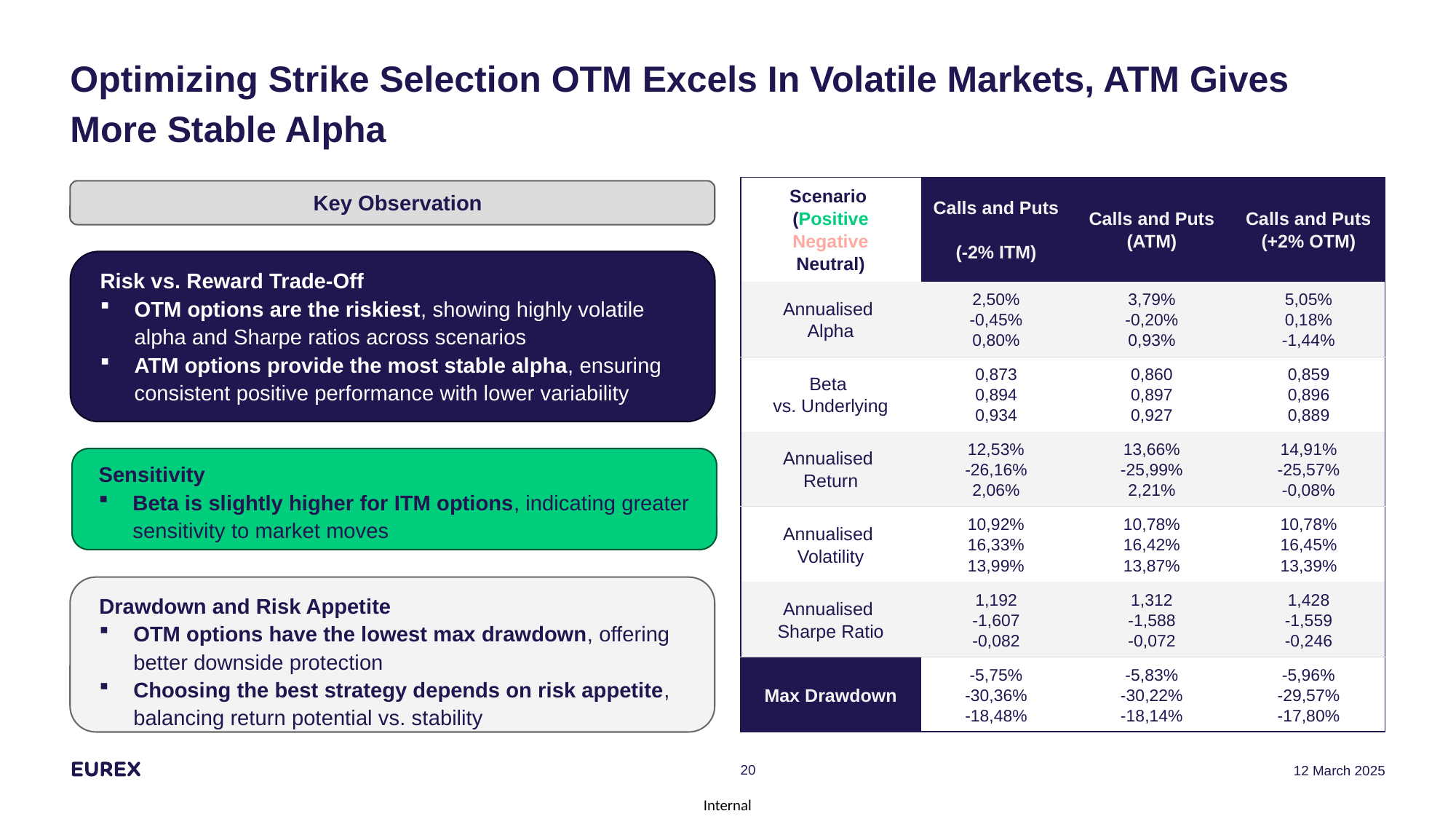

# Optimizing Strike Selection OTM Excels In Volatile Markets, ATM Gives More Stable Alpha
| Scenario (Positive Negative Neutral) | Calls and Puts (-2% ITM) | Calls and Puts (ATM) | Calls and Puts (+2% OTM) |
| --- | --- | --- | --- |
| Annualised Alpha | 2,50% -0,45% 0,80% | 3,79% -0,20% 0,93% | 5,05% 0,18% -1,44% |
| Beta vs. Underlying | 0,873 0,894 0,934 | 0,860 0,897 0,927 | 0,859 0,896 0,889 |
| Annualised Return | 12,53% -26,16% 2,06% | 13,66% -25,99% 2,21% | 14,91% -25,57% -0,08% |
| Annualised Volatility | 10,92% 16,33% 13,99% | 10,78% 16,42% 13,87% | 10,78% 16,45% 13,39% |
| Annualised Sharpe Ratio | 1,192 -1,607 -0,082 | 1,312 -1,588 -0,072 | 1,428 -1,559 -0,246 |
| Max Drawdown | -5,75% -30,36% -18,48% | -5,83% -30,22% -18,14% | -5,96% -29,57% -17,80% |
Key Observation
Risk vs. Reward Trade-Off
OTM options are the riskiest, showing highly volatile alpha and Sharpe ratios across scenarios
ATM options provide the most stable alpha, ensuring consistent positive performance with lower variability
Sensitivity
Beta is slightly higher for ITM options, indicating greater sensitivity to market moves
Drawdown and Risk Appetite
OTM options have the lowest max drawdown, offering better downside protection
Choosing the best strategy depends on risk appetite, balancing return potential vs. stability
20
12 March 2025